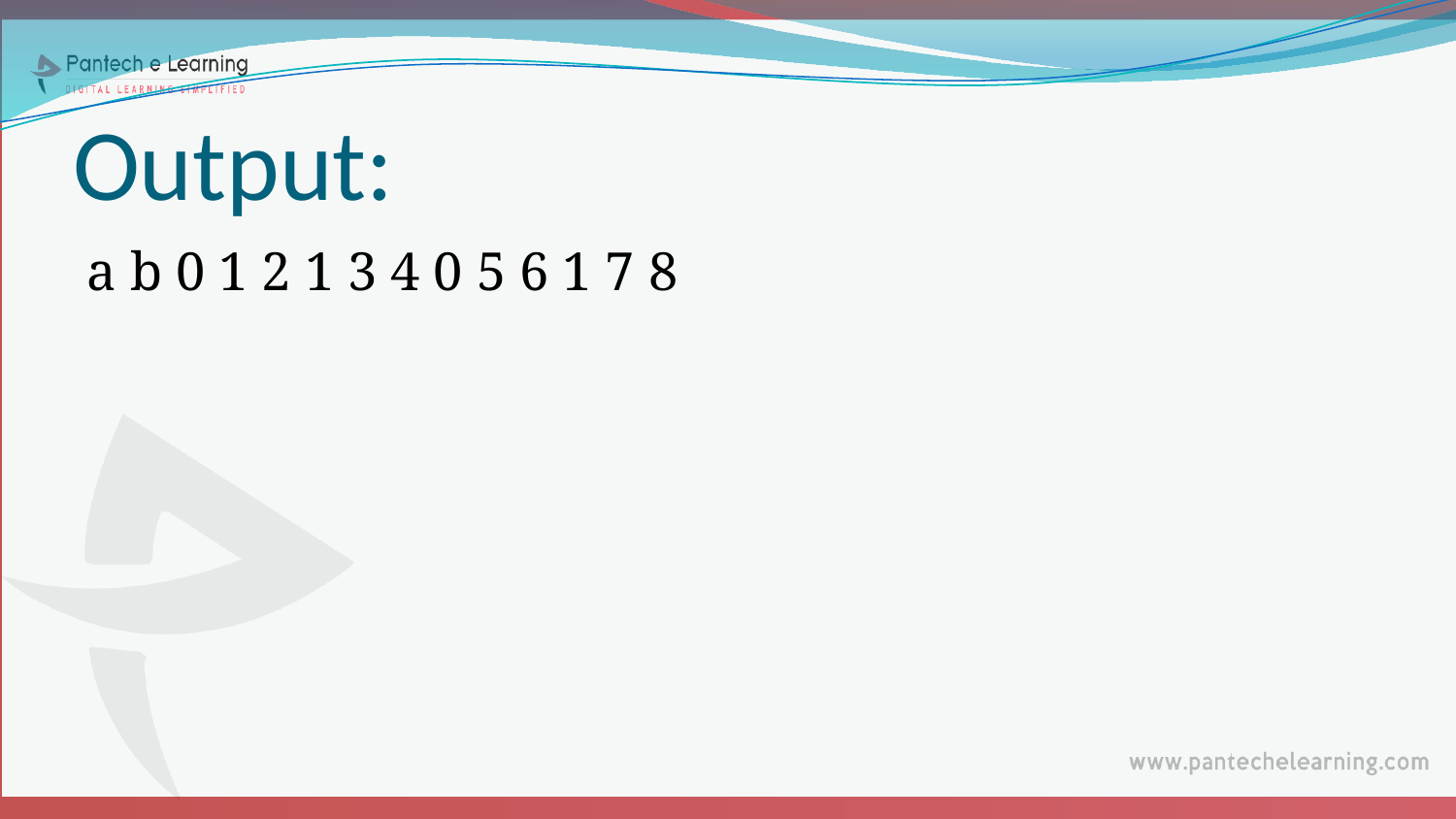

# Output:
a b 0 1 2 1 3 4 0 5 6 1 7 8